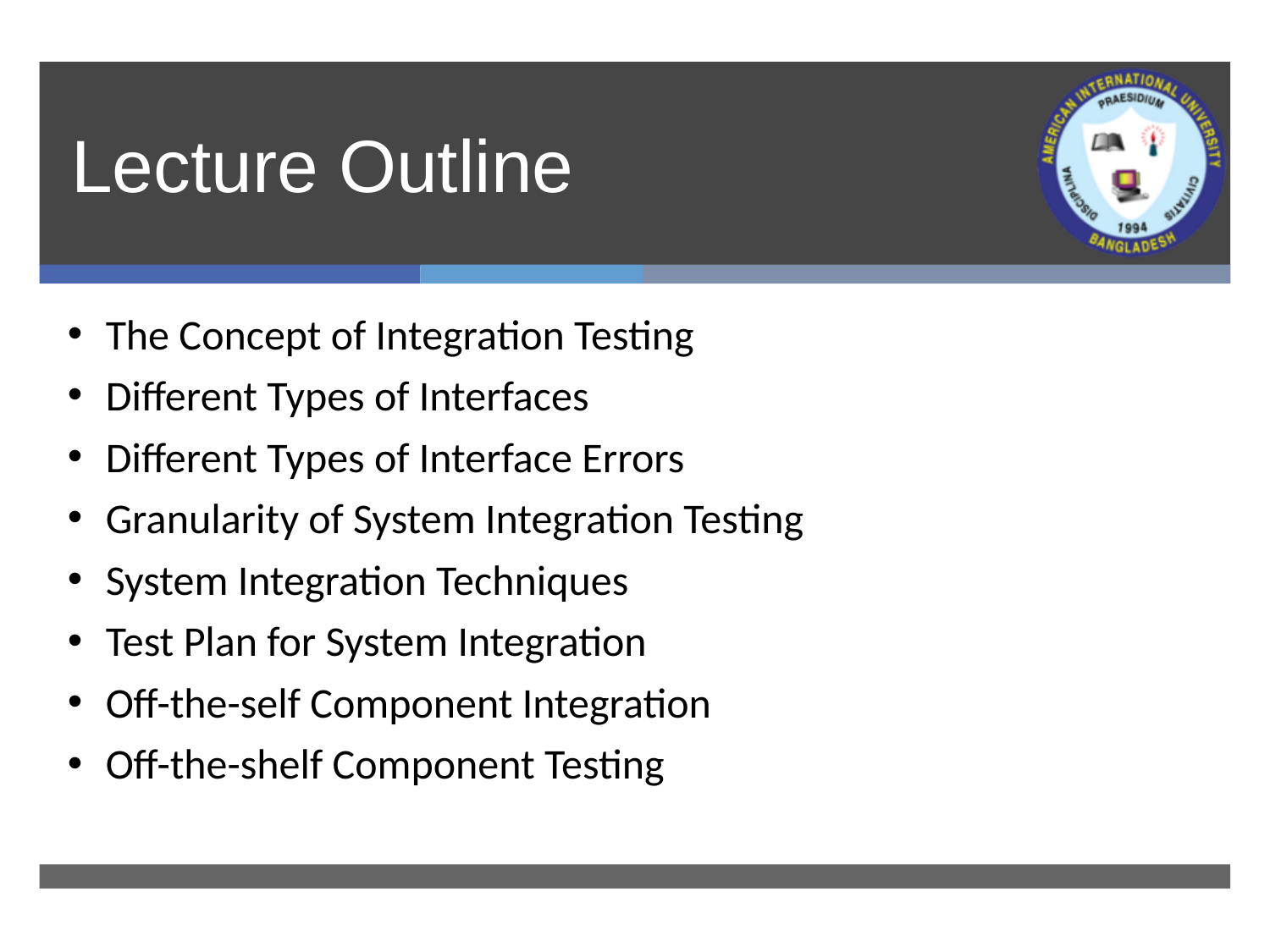

# Lecture Outline
The Concept of Integration Testing
Different Types of Interfaces
Different Types of Interface Errors
Granularity of System Integration Testing
System Integration Techniques
Test Plan for System Integration
Off-the-self Component Integration
Off-the-shelf Component Testing